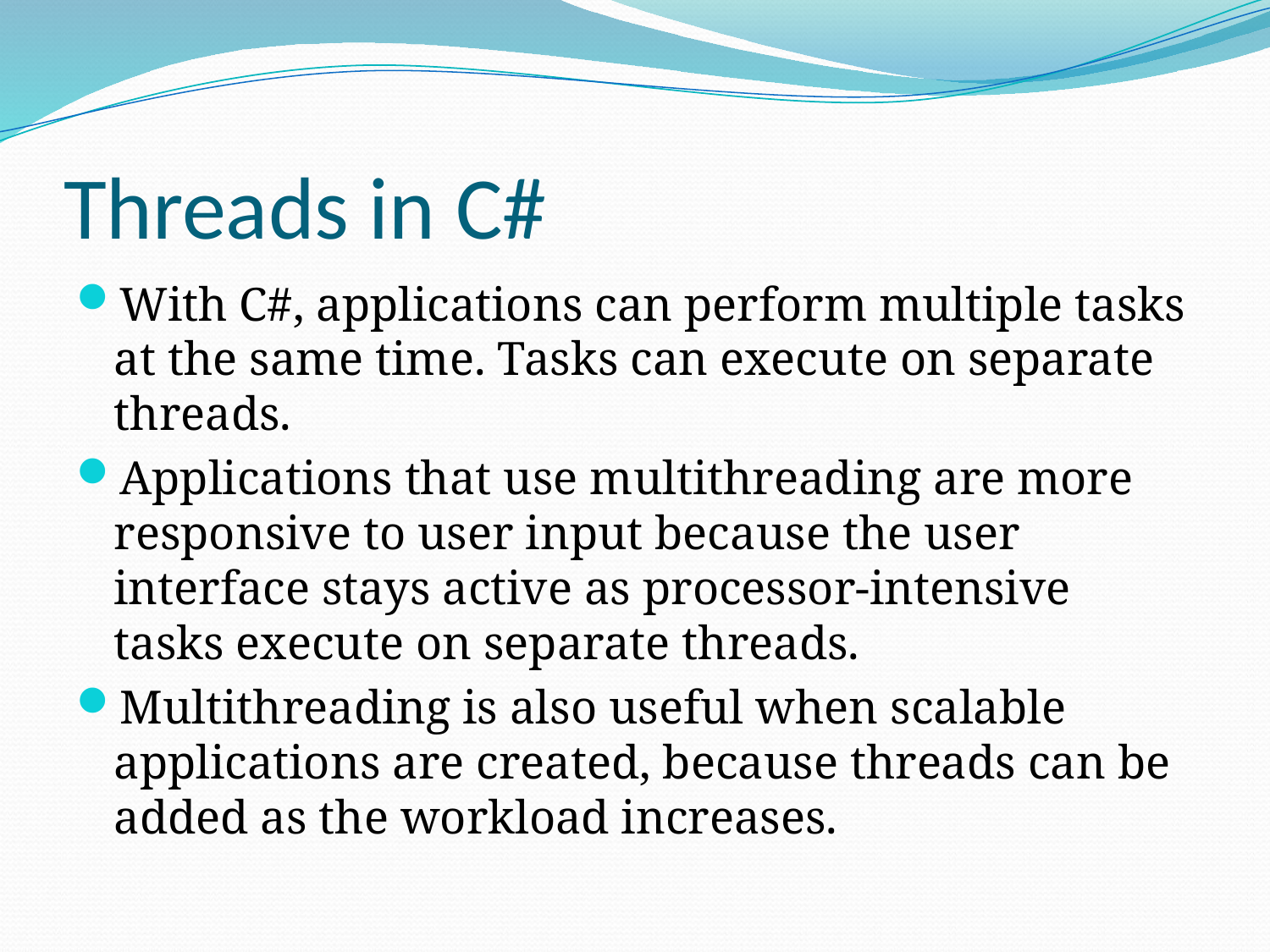

# Threads in C#
With C#, applications can perform multiple tasks at the same time. Tasks can execute on separate threads.
Applications that use multithreading are more responsive to user input because the user interface stays active as processor-intensive tasks execute on separate threads.
Multithreading is also useful when scalable applications are created, because threads can be added as the workload increases.